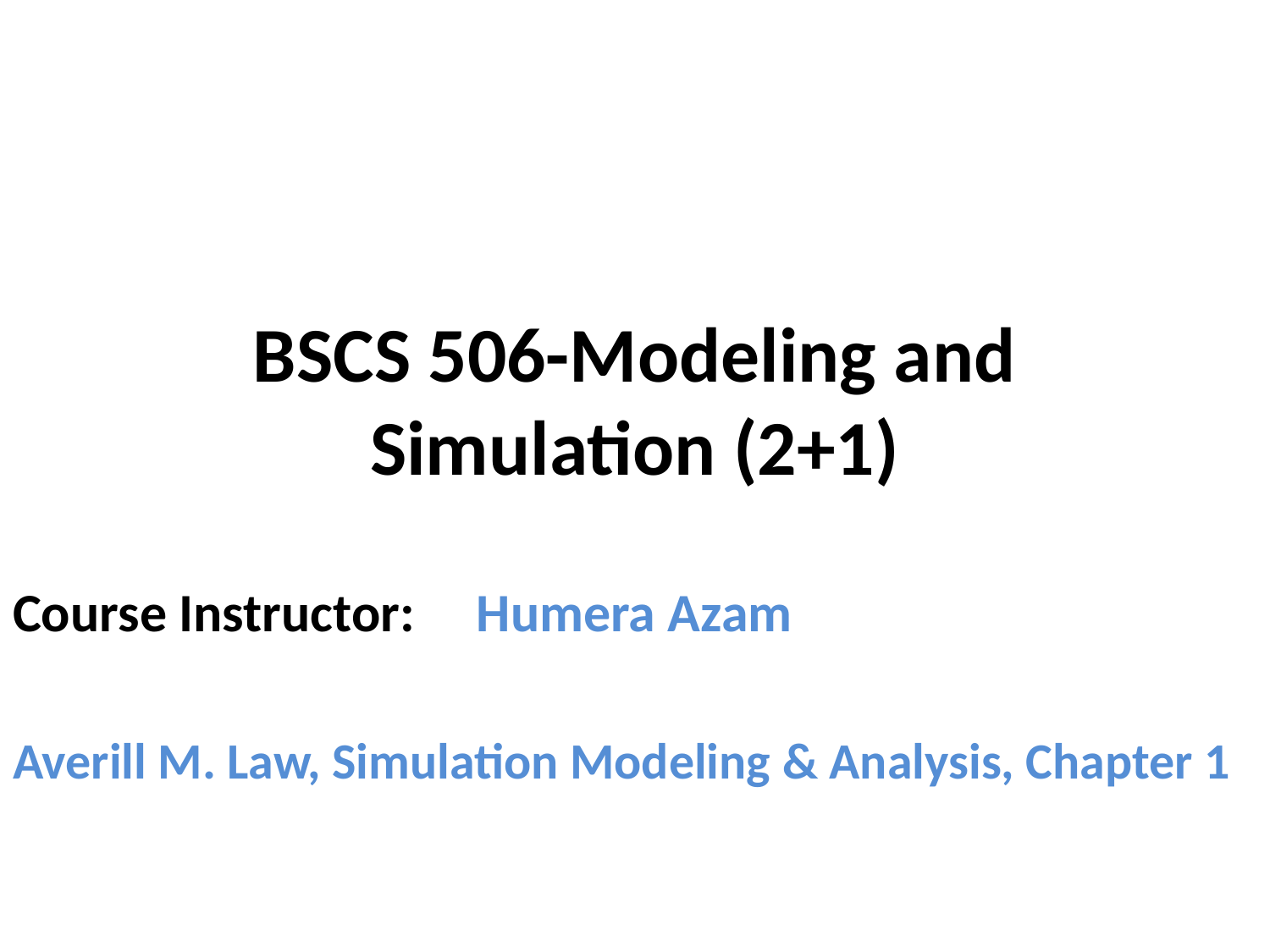

# BSCS 506-Modeling and Simulation (2+1)
Course Instructor:     Humera Azam

Averill M. Law, Simulation Modeling & Analysis, Chapter 1